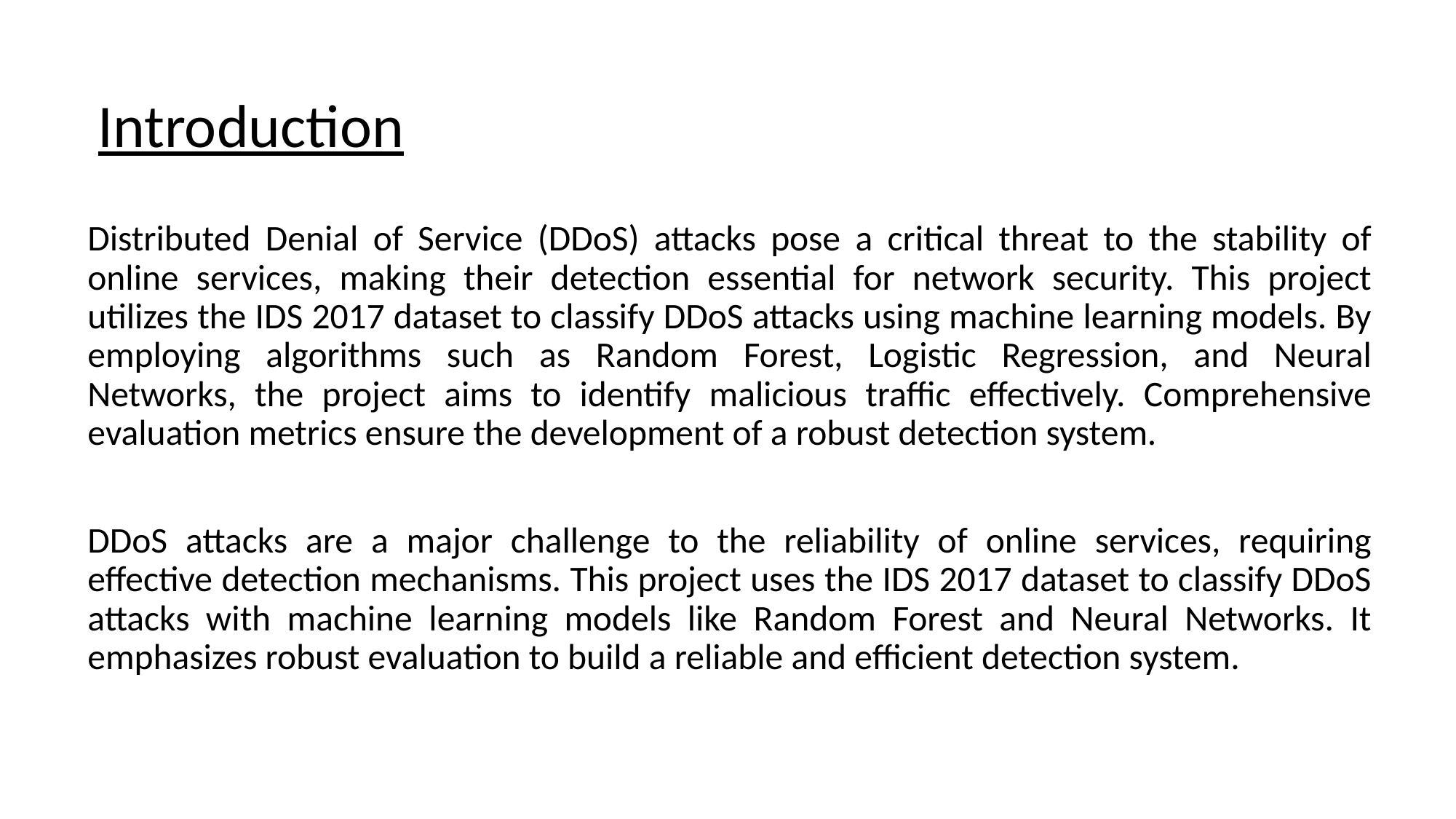

# Introduction
Distributed Denial of Service (DDoS) attacks pose a critical threat to the stability of online services, making their detection essential for network security. This project utilizes the IDS 2017 dataset to classify DDoS attacks using machine learning models. By employing algorithms such as Random Forest, Logistic Regression, and Neural Networks, the project aims to identify malicious traffic effectively. Comprehensive evaluation metrics ensure the development of a robust detection system.

DDoS attacks are a major challenge to the reliability of online services, requiring effective detection mechanisms. This project uses the IDS 2017 dataset to classify DDoS attacks with machine learning models like Random Forest and Neural Networks. It emphasizes robust evaluation to build a reliable and efficient detection system.